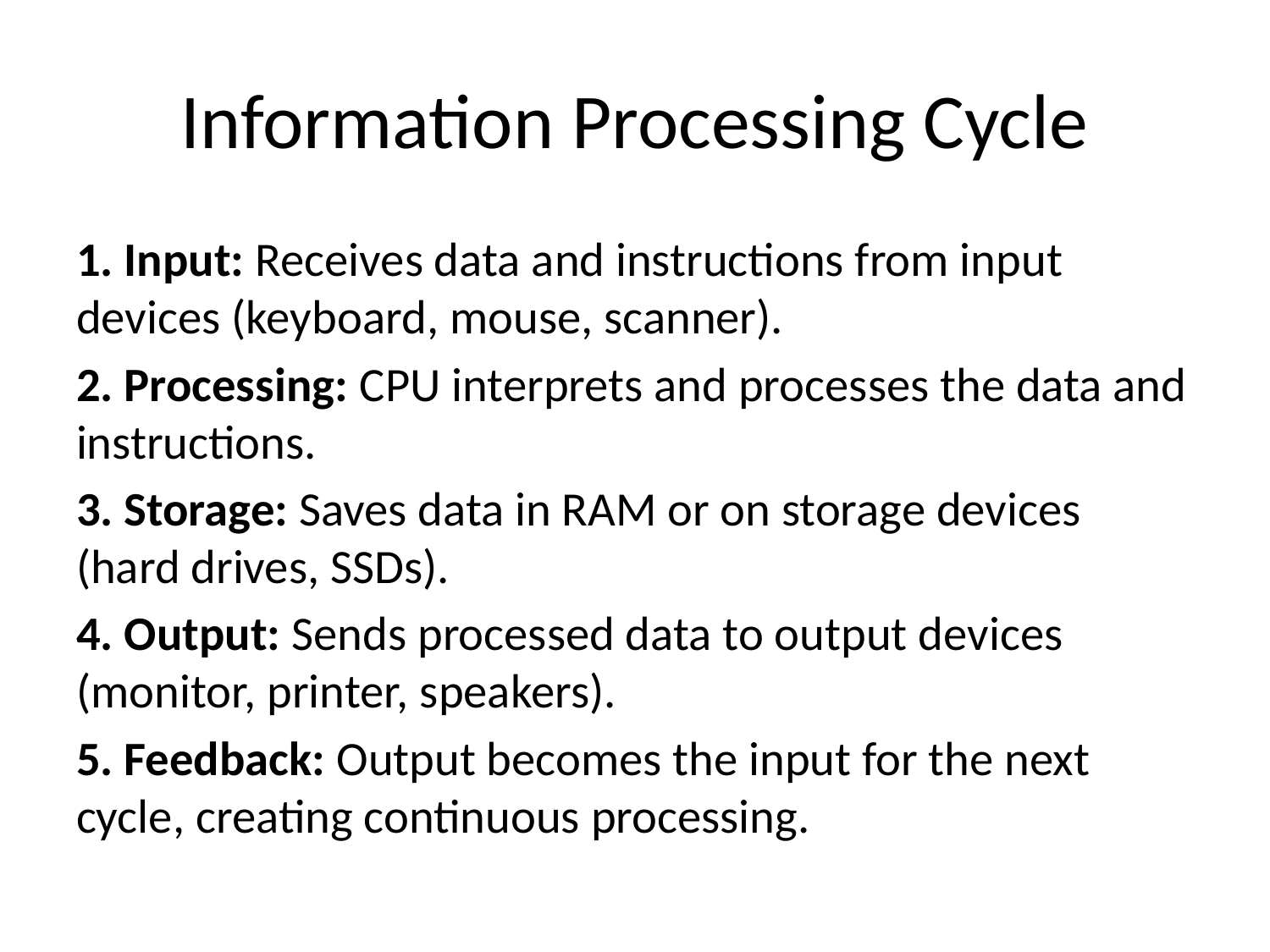

# Information Processing Cycle
1. Input: Receives data and instructions from input devices (keyboard, mouse, scanner).
2. Processing: CPU interprets and processes the data and instructions.
3. Storage: Saves data in RAM or on storage devices (hard drives, SSDs).
4. Output: Sends processed data to output devices (monitor, printer, speakers).
5. Feedback: Output becomes the input for the next cycle, creating continuous processing.